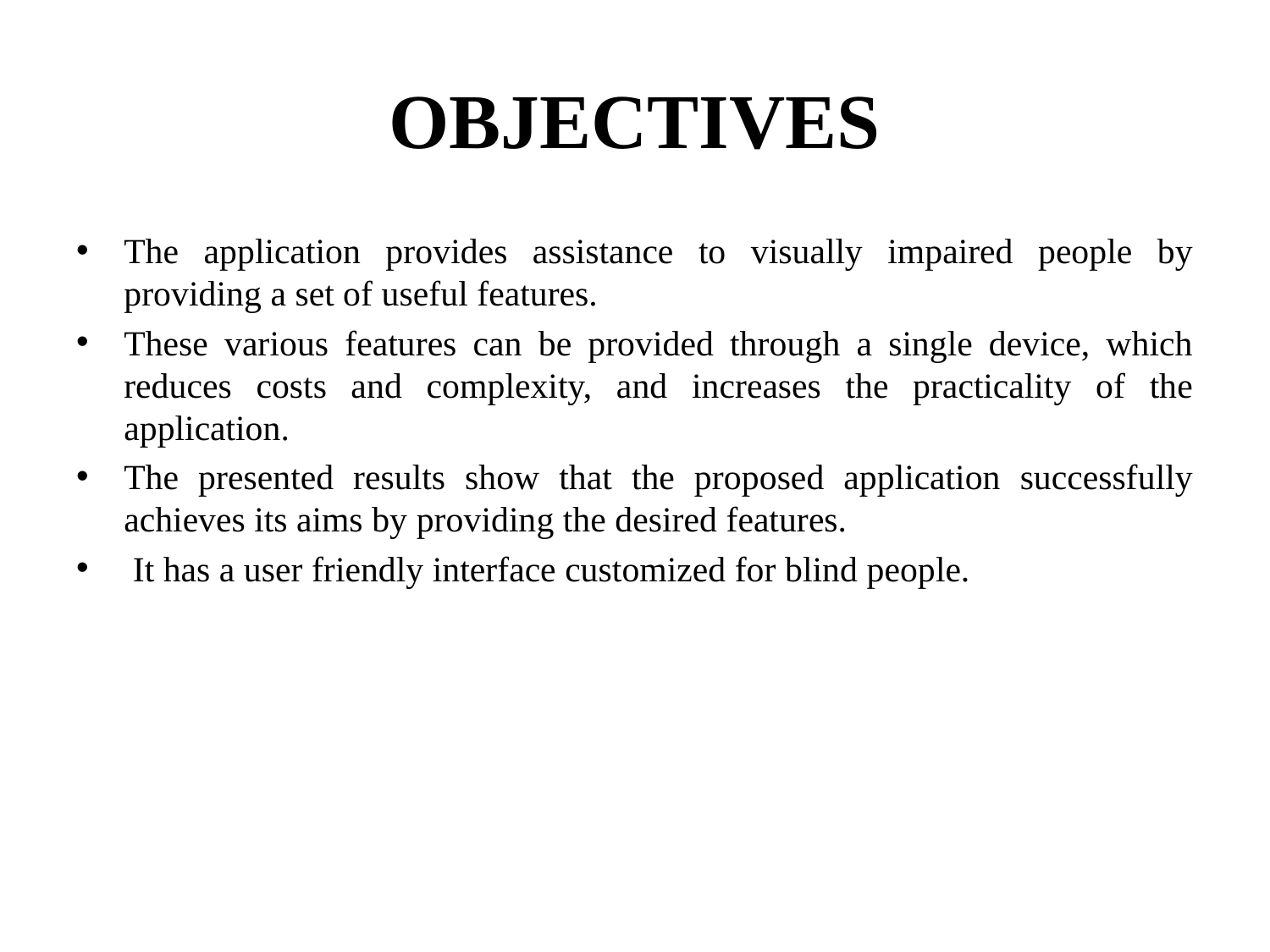

# OBJECTIVES
The application provides assistance to visually impaired people by providing a set of useful features.
These various features can be provided through a single device, which reduces costs and complexity, and increases the practicality of the application.
The presented results show that the proposed application successfully achieves its aims by providing the desired features.
 It has a user friendly interface customized for blind people.